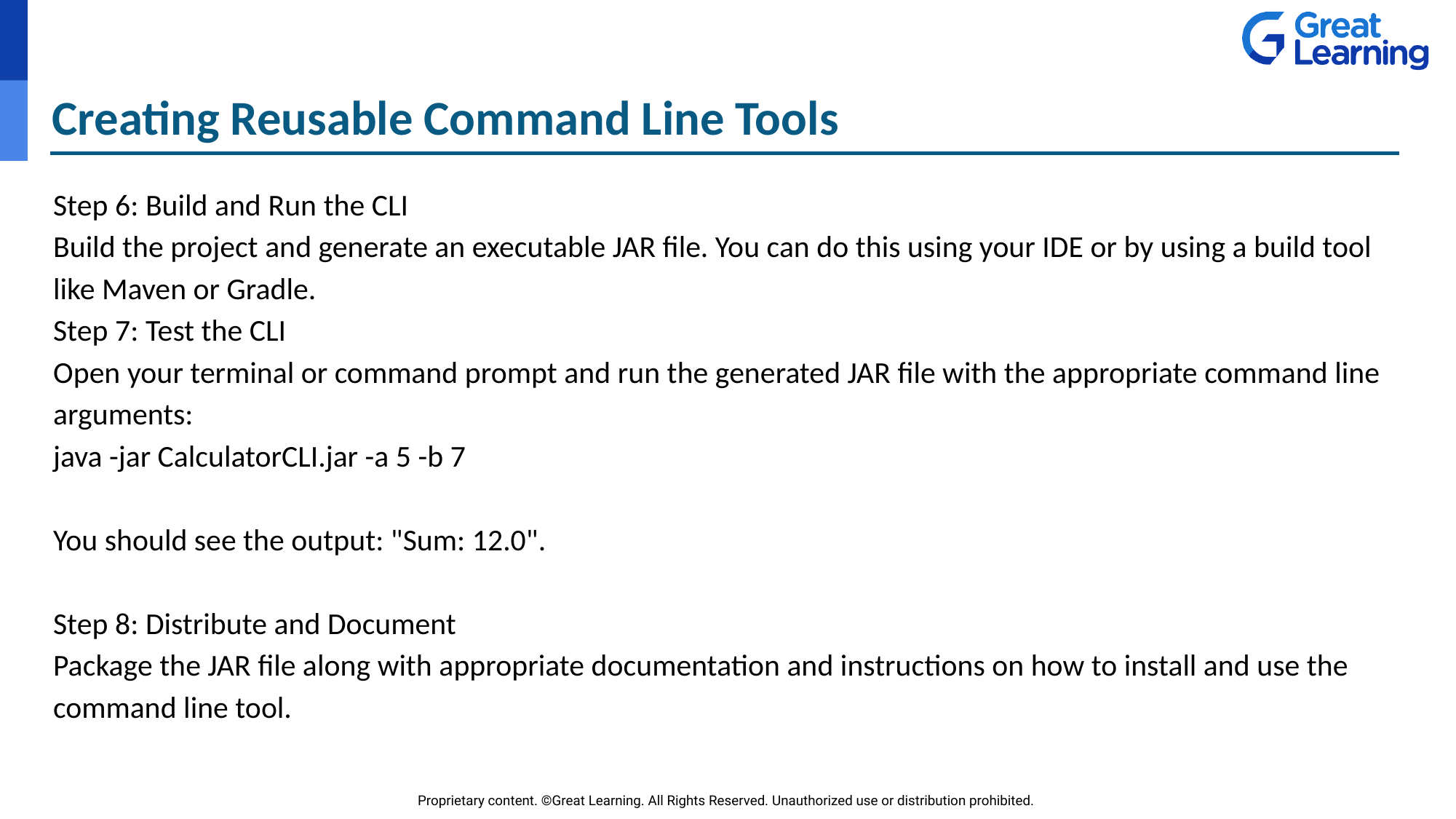

# Creating Reusable Command Line Tools

Step 6: Build and Run the CLI
Build the project and generate an executable JAR file. You can do this using your IDE or by using a build tool like Maven or Gradle.
Step 7: Test the CLI
Open your terminal or command prompt and run the generated JAR file with the appropriate command line arguments:
java -jar CalculatorCLI.jar -a 5 -b 7

You should see the output: "Sum: 12.0".

Step 8: Distribute and Document
Package the JAR file along with appropriate documentation and instructions on how to install and use the command line tool.